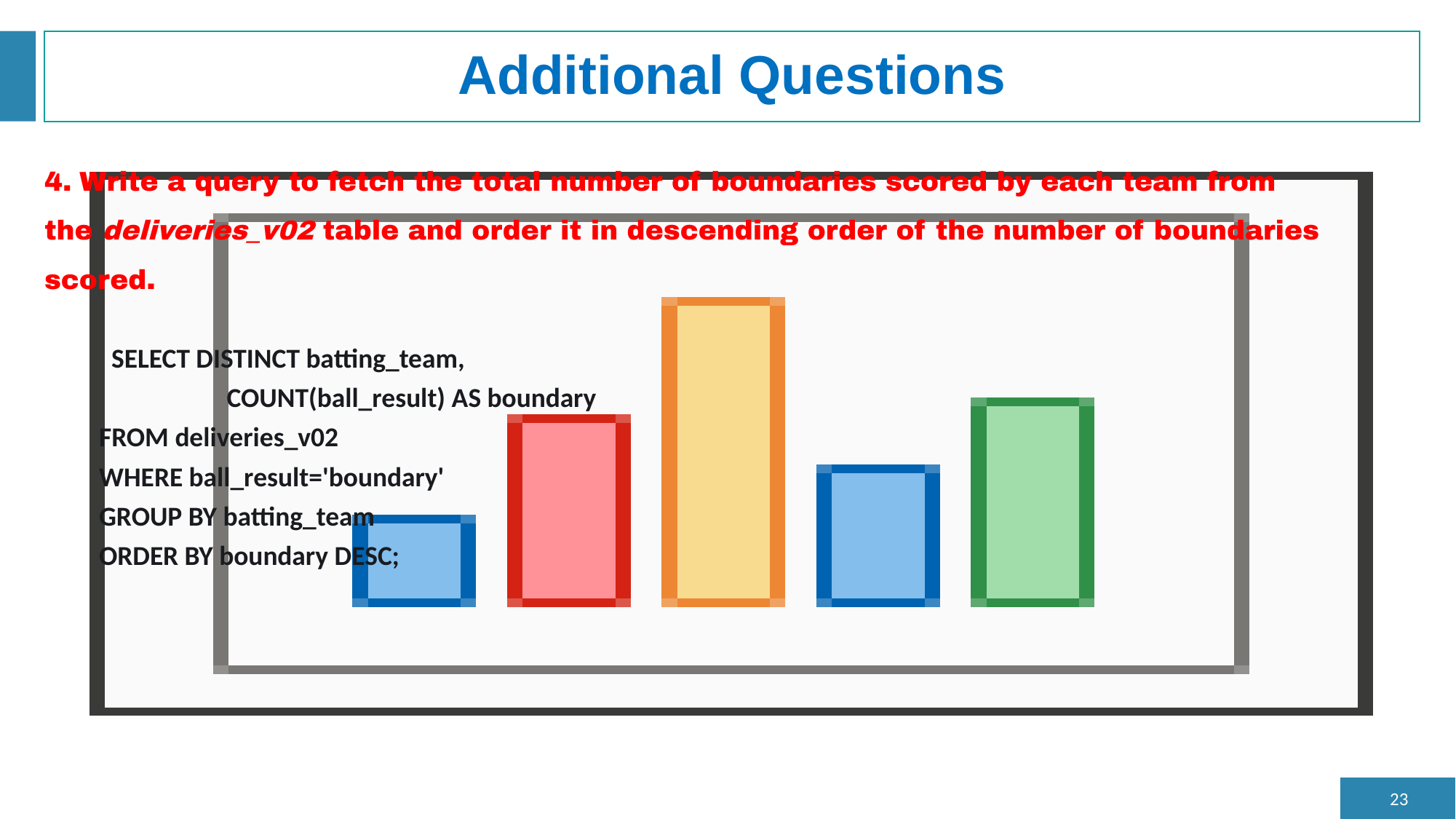

# Additional Questions
4. Write a query to fetch the total number of boundaries scored by each team from the deliveries_v02 table and order it in descending order of the number of boundaries scored.

  SELECT DISTINCT batting_team,
	   COUNT(ball_result) AS boundary
FROM deliveries_v02
WHERE ball_result='boundary'
GROUP BY batting_team
ORDER BY boundary DESC;

23